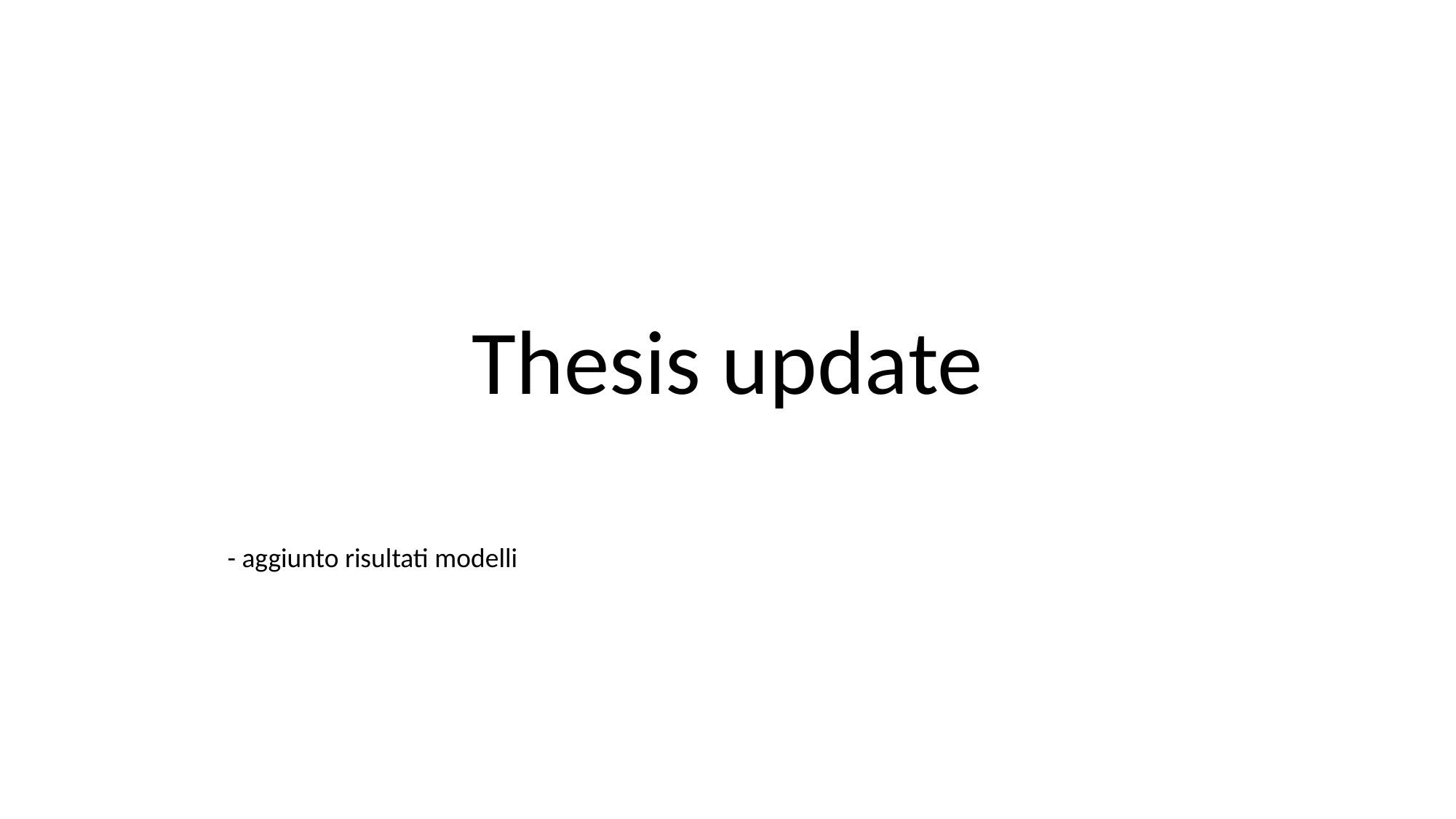

# Thesis update
- aggiunto risultati modelli